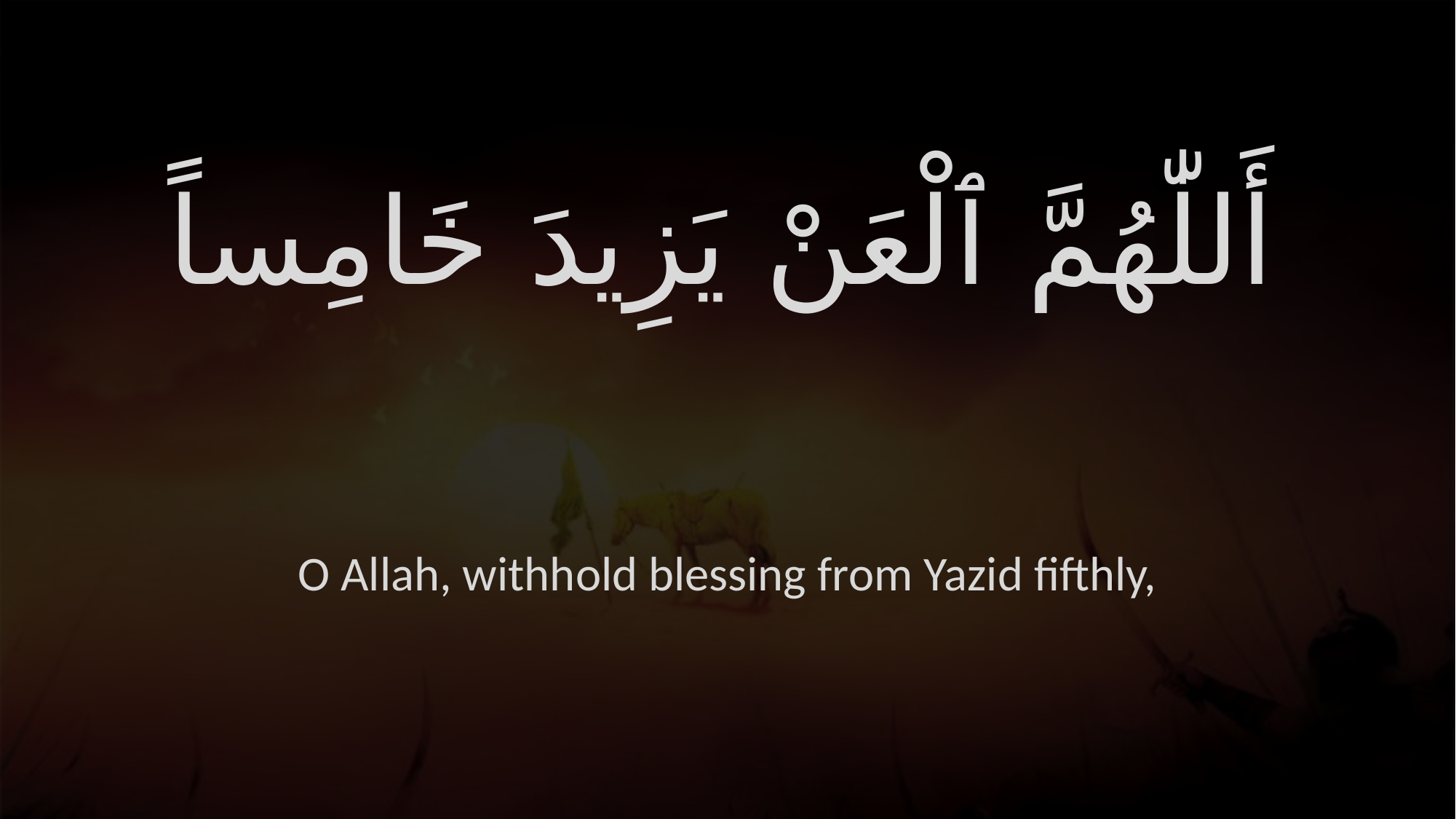

# أَللّٰهُمَّ ٱلْعَنْ يَزِيدَ خَامِساً
O Allah, withhold blessing from Yazid fifthly,